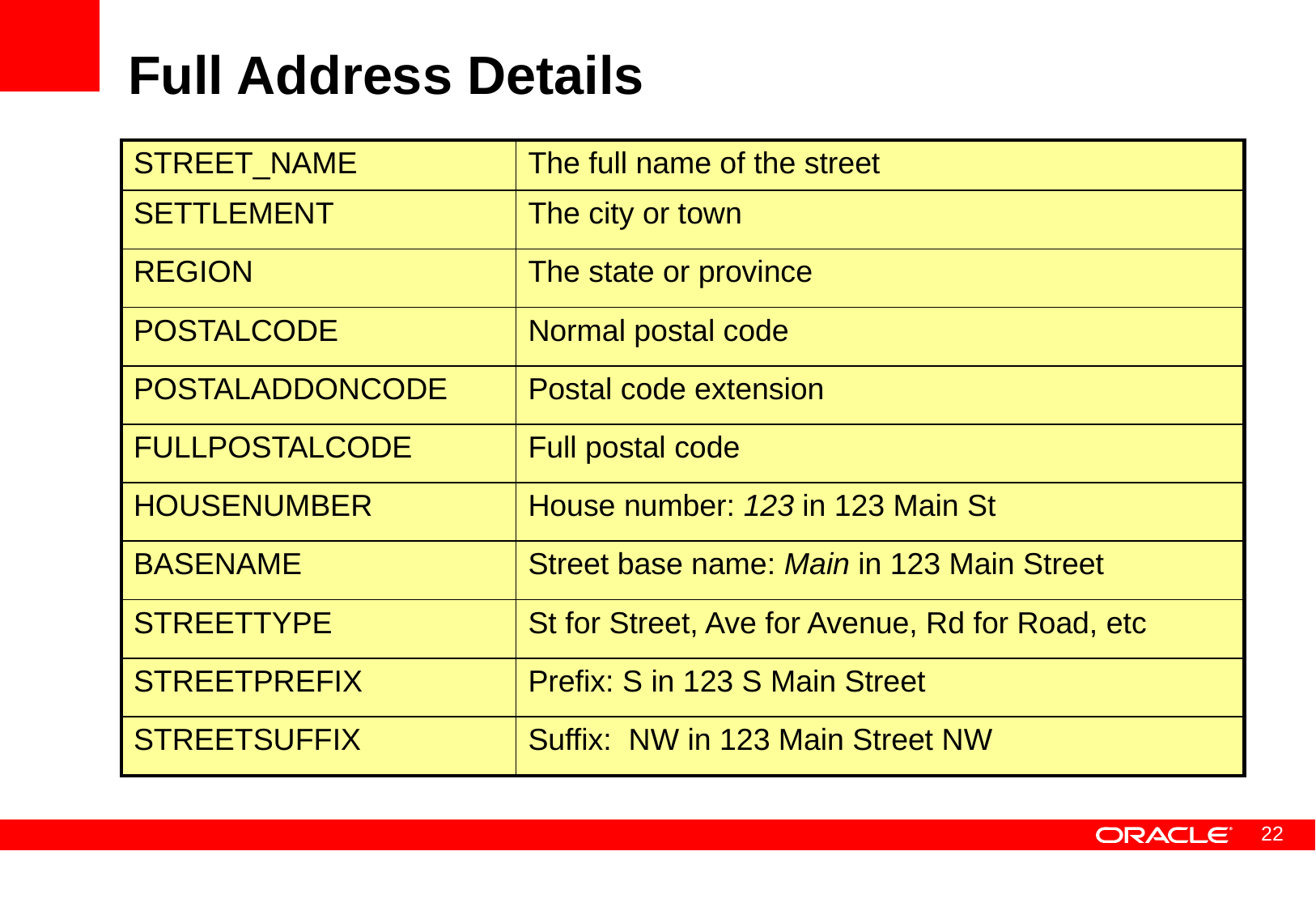

# Full Address Details
| STREET\_NAME | The full name of the street |
| --- | --- |
| SETTLEMENT | The city or town |
| REGION | The state or province |
| POSTALCODE | Normal postal code |
| POSTALADDONCODE | Postal code extension |
| FULLPOSTALCODE | Full postal code |
| HOUSENUMBER | House number: 123 in 123 Main St |
| BASENAME | Street base name: Main in 123 Main Street |
| STREETTYPE | St for Street, Ave for Avenue, Rd for Road, etc |
| STREETPREFIX | Prefix: S in 123 S Main Street |
| STREETSUFFIX | Suffix: NW in 123 Main Street NW |